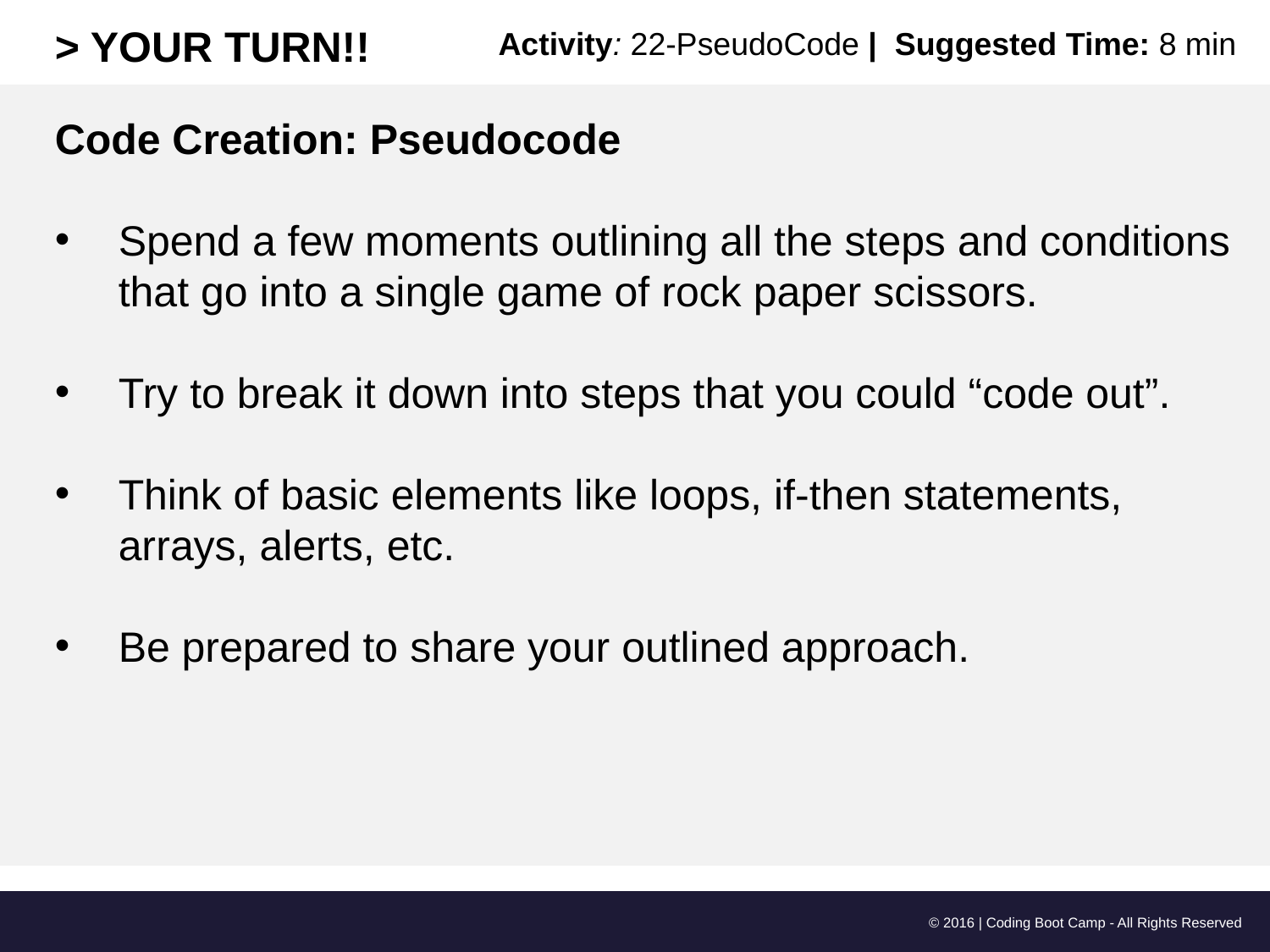

> YOUR TURN!!
Activity: 22-PseudoCode |  Suggested Time: 8 min

Code Creation: Pseudocode

Spend a few moments outlining all the steps and conditions that go into a single game of rock paper scissors.

Try to break it down into steps that you could “code out”.

Think of basic elements like loops, if-then statements, arrays, alerts, etc.

Be prepared to share your outlined approach.